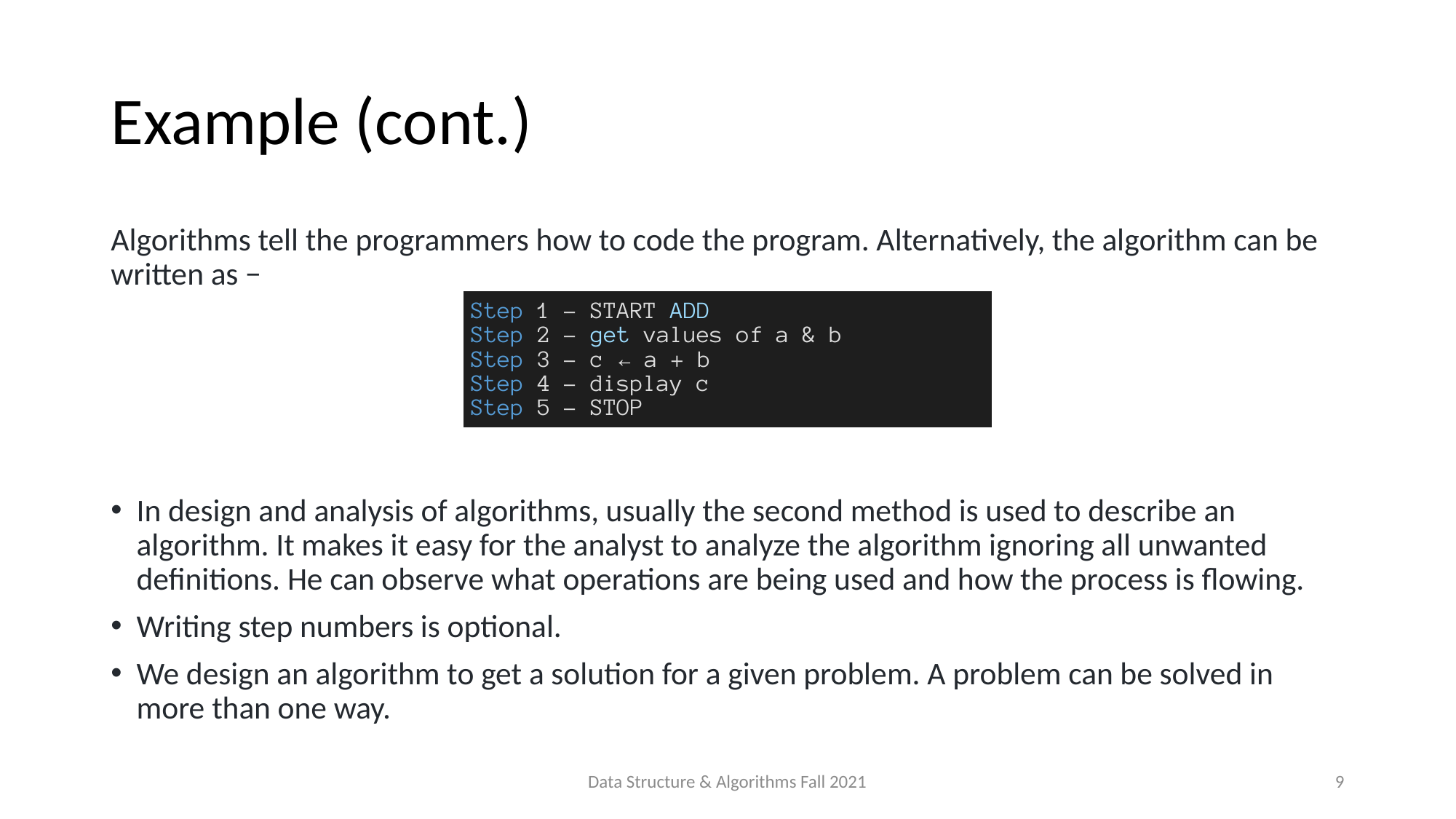

# Example (cont.)
Algorithms tell the programmers how to code the program. Alternatively, the algorithm can be written as −

In design and analysis of algorithms, usually the second method is used to describe an algorithm. It makes it easy for the analyst to analyze the algorithm ignoring all unwanted definitions. He can observe what operations are being used and how the process is flowing.
Writing step numbers is optional.
We design an algorithm to get a solution for a given problem. A problem can be solved in more than one way.

| Step 1 − START ADD Step 2 − get values of a & b Step 3 − c ← a + b Step 4 − display c Step 5 − STOP |
| --- |
Data Structure & Algorithms Fall 2021
9